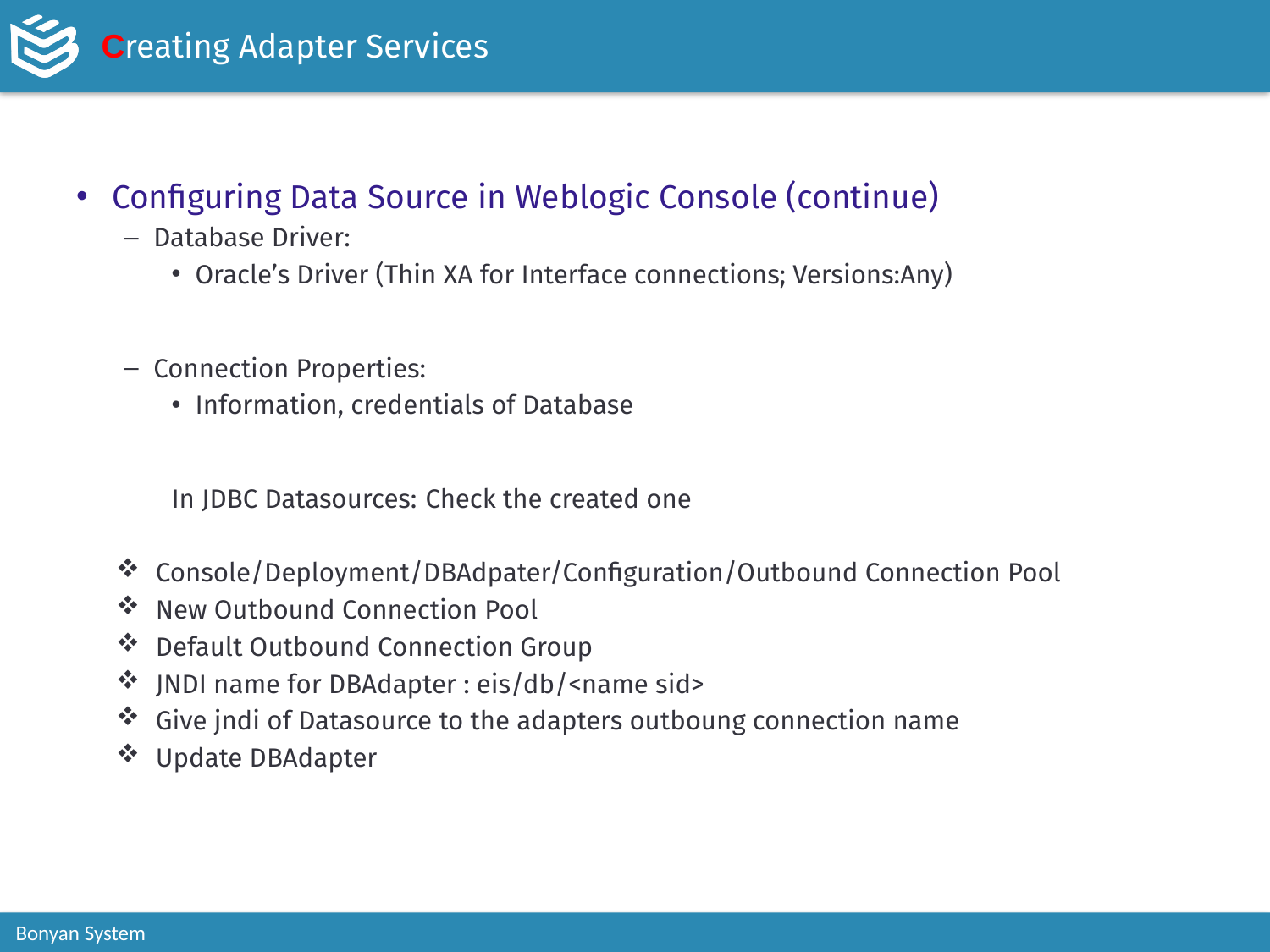

# Creating Adapter Services
Configuring Data Source in Weblogic Console (continue)
Database Driver:
Oracle’s Driver (Thin XA for Interface connections; Versions:Any)

Connection Properties:
Information, credentials of Database

In JDBC Datasources:	Check the created one

Console/Deployment/DBAdpater/Configuration/Outbound Connection Pool
New Outbound Connection Pool
Default Outbound Connection Group
JNDI name for DBAdapter : eis/db/<name sid>
Give jndi of Datasource to the adapters outboung connection name
Update DBAdapter